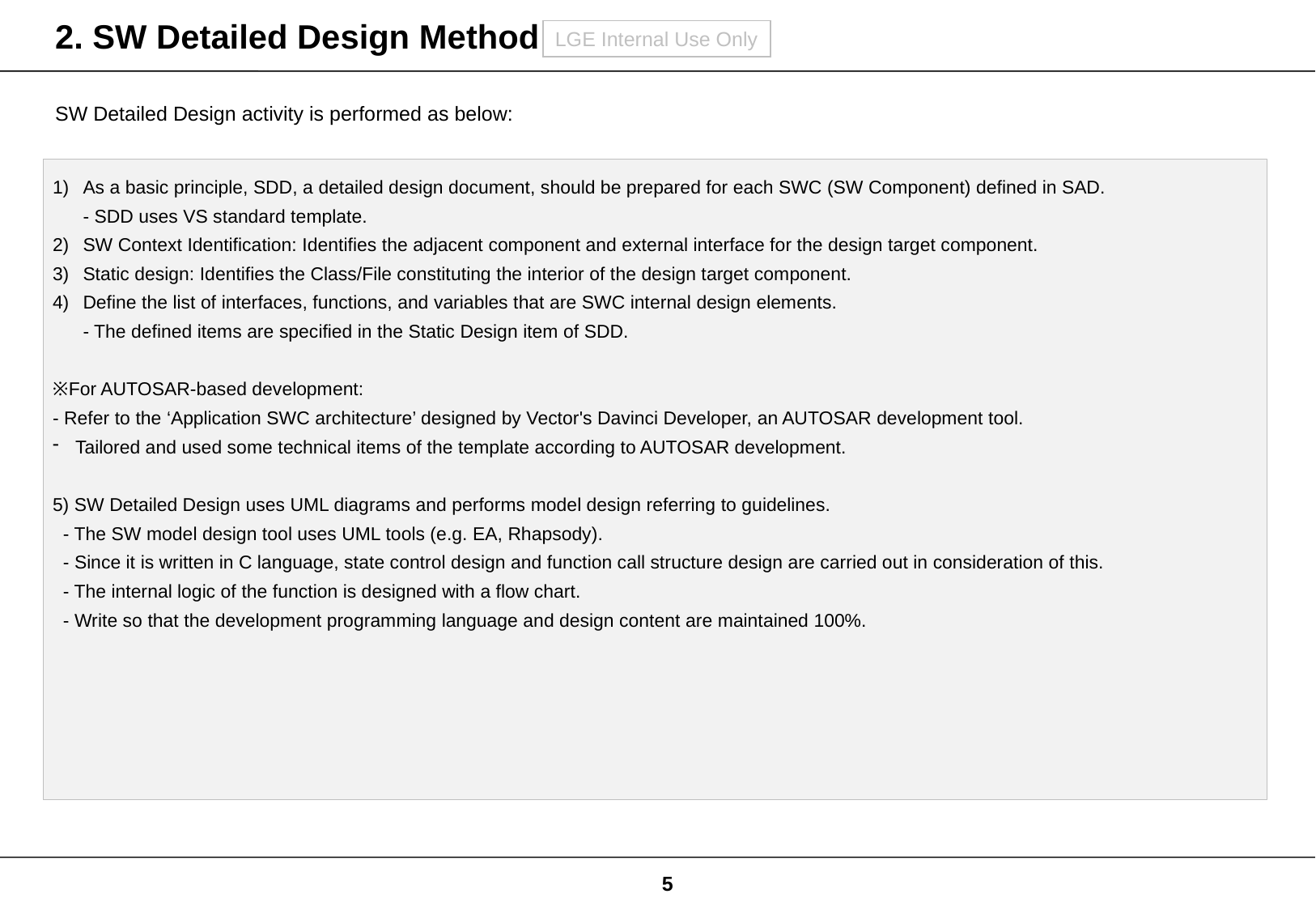

# 2. SW Detailed Design Method
SW Detailed Design activity is performed as below:
As a basic principle, SDD, a detailed design document, should be prepared for each SWC (SW Component) defined in SAD.
- SDD uses VS standard template.
SW Context Identification: Identifies the adjacent component and external interface for the design target component.
Static design: Identifies the Class/File constituting the interior of the design target component.
Define the list of interfaces, functions, and variables that are SWC internal design elements.
- The defined items are specified in the Static Design item of SDD.
※ For AUTOSAR-based development:
- Refer to the ‘Application SWC architecture’ designed by Vector's Davinci Developer, an AUTOSAR development tool.
Tailored and used some technical items of the template according to AUTOSAR development.

5) SW Detailed Design uses UML diagrams and performs model design referring to guidelines.
  - The SW model design tool uses UML tools (e.g. EA, Rhapsody).
  - Since it is written in C language, state control design and function call structure design are carried out in consideration of this.
  - The internal logic of the function is designed with a flow chart.
  - Write so that the development programming language and design content are maintained 100%.

5